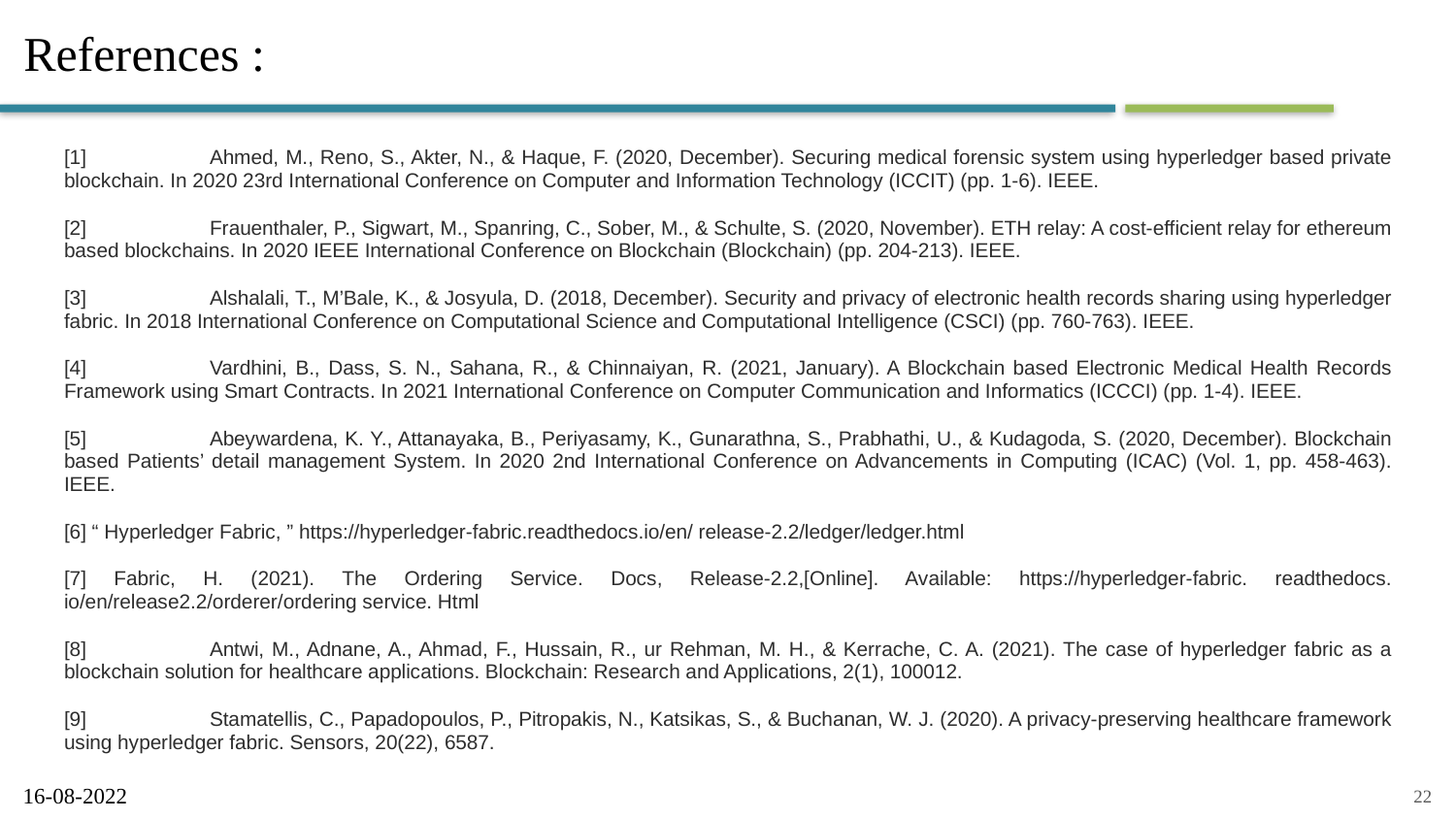

# References :
[1]	Ahmed, M., Reno, S., Akter, N., & Haque, F. (2020, December). Securing medical forensic system using hyperledger based private blockchain. In 2020 23rd International Conference on Computer and Information Technology (ICCIT) (pp. 1-6). IEEE.
[2]	Frauenthaler, P., Sigwart, M., Spanring, C., Sober, M., & Schulte, S. (2020, November). ETH relay: A cost-efficient relay for ethereum based blockchains. In 2020 IEEE International Conference on Blockchain (Blockchain) (pp. 204-213). IEEE.
[3]	Alshalali, T., M’Bale, K., & Josyula, D. (2018, December). Security and privacy of electronic health records sharing using hyperledger fabric. In 2018 International Conference on Computational Science and Computational Intelligence (CSCI) (pp. 760-763). IEEE.
[4]	Vardhini, B., Dass, S. N., Sahana, R., & Chinnaiyan, R. (2021, January). A Blockchain based Electronic Medical Health Records Framework using Smart Contracts. In 2021 International Conference on Computer Communication and Informatics (ICCCI) (pp. 1-4). IEEE.
[5]	Abeywardena, K. Y., Attanayaka, B., Periyasamy, K., Gunarathna, S., Prabhathi, U., & Kudagoda, S. (2020, December). Blockchain based Patients’ detail management System. In 2020 2nd International Conference on Advancements in Computing (ICAC) (Vol. 1, pp. 458-463). IEEE.
[6] “ Hyperledger Fabric, ” https://hyperledger-fabric.readthedocs.io/en/ release-2.2/ledger/ledger.html
[7] Fabric, H. (2021). The Ordering Service. Docs, Release-2.2,[Online]. Available: https://hyperledger-fabric. readthedocs. io/en/release2.2/orderer/ordering service. Html
[8]	Antwi, M., Adnane, A., Ahmad, F., Hussain, R., ur Rehman, M. H., & Kerrache, C. A. (2021). The case of hyperledger fabric as a blockchain solution for healthcare applications. Blockchain: Research and Applications, 2(1), 100012.
[9]	Stamatellis, C., Papadopoulos, P., Pitropakis, N., Katsikas, S., & Buchanan, W. J. (2020). A privacy-preserving healthcare framework using hyperledger fabric. Sensors, 20(22), 6587.
16-08-2022
22